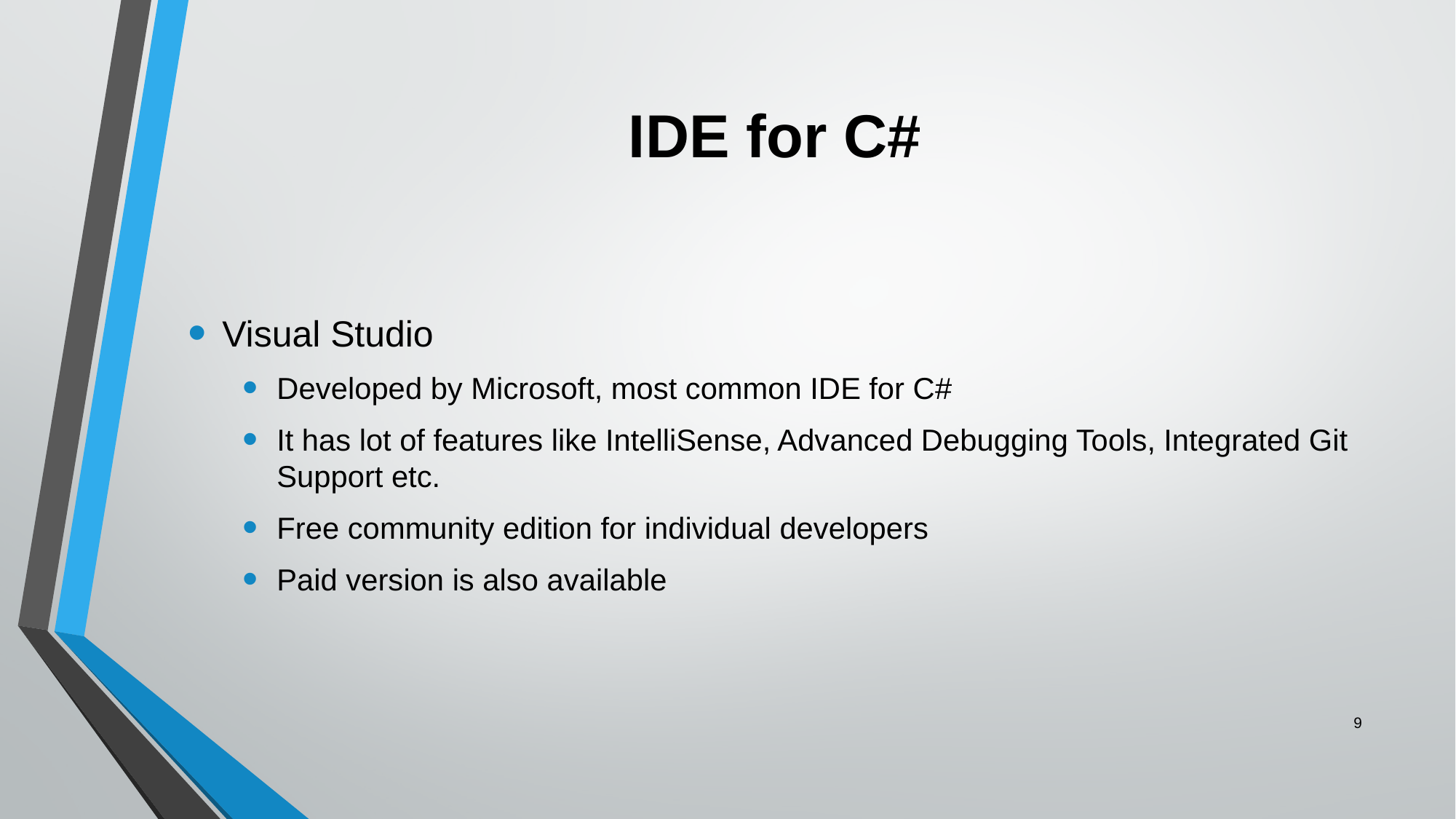

# IDE for C#
Visual Studio
Developed by Microsoft, most common IDE for C#
It has lot of features like IntelliSense, Advanced Debugging Tools, Integrated Git Support etc.
Free community edition for individual developers
Paid version is also available
9